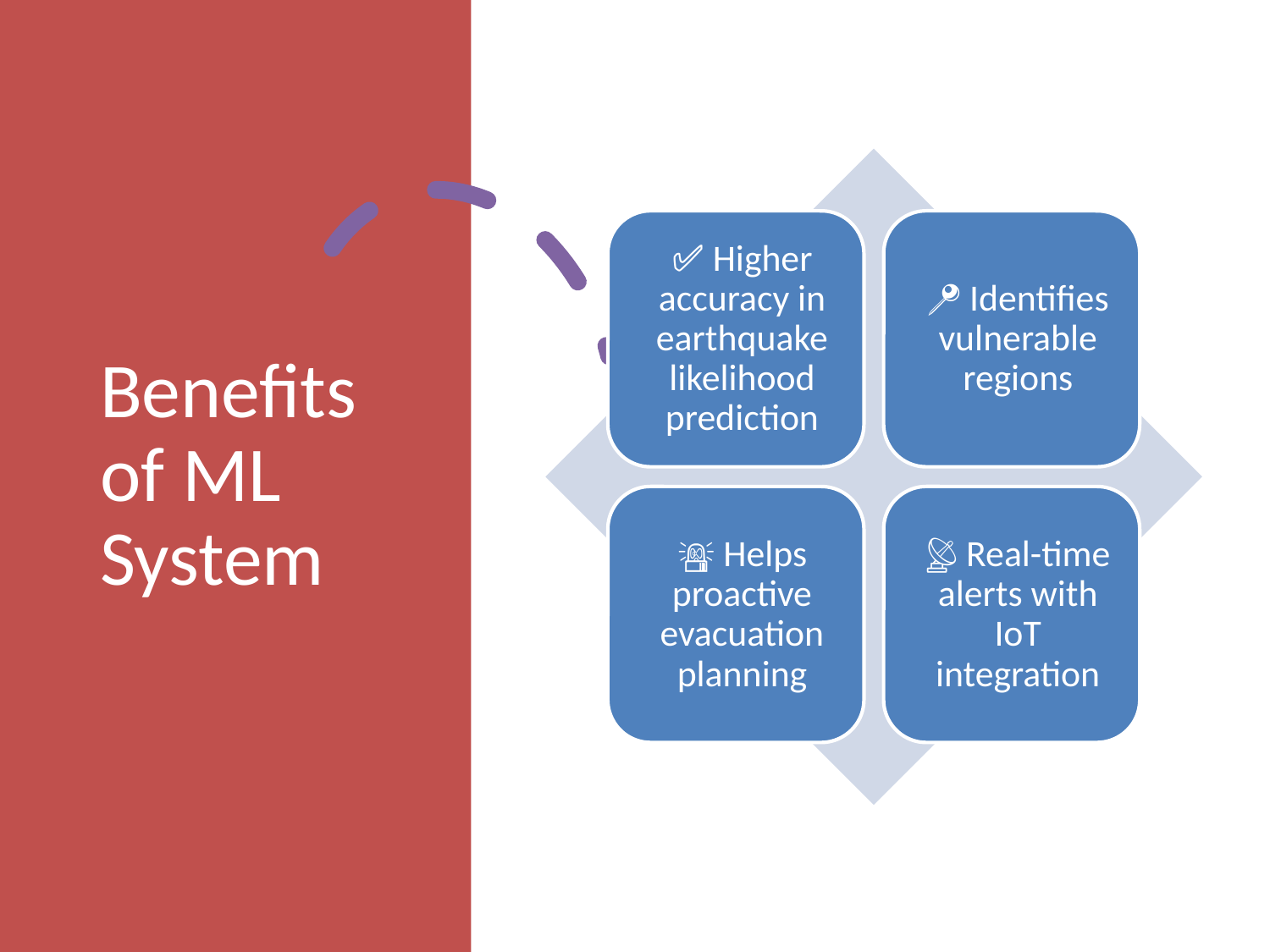

# Benefits of ML System
✅ Higher accuracy in earthquake likelihood prediction
📍 Identifies vulnerable regions
🚨 Helps proactive evacuation planning
📡 Real-time alerts with IoT integration